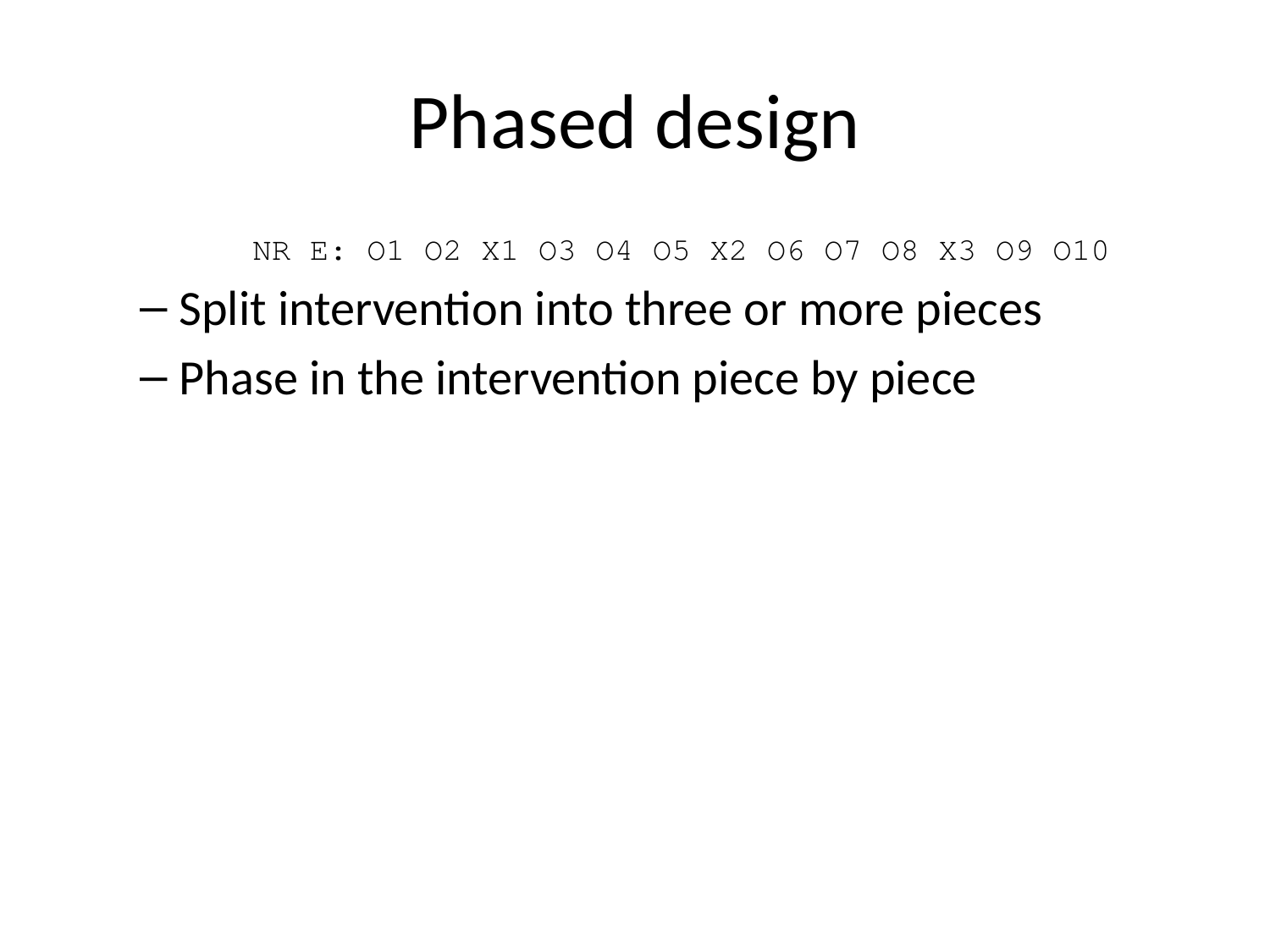

# Phased design
NR E: O1 O2 X1 O3 O4 O5 X2 O6 O7 O8 X3 O9 O10
Split intervention into three or more pieces
Phase in the intervention piece by piece